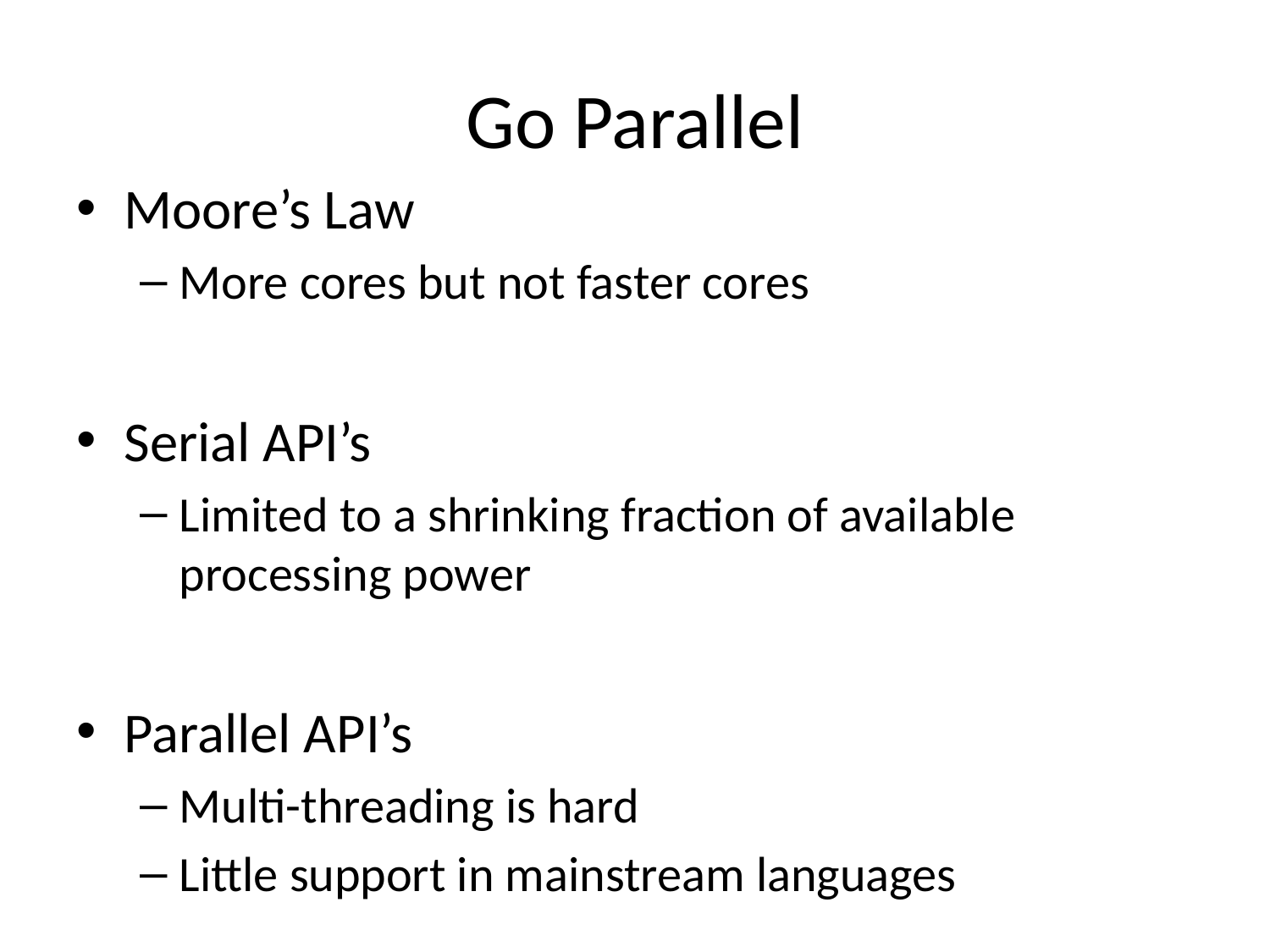

# Go Parallel
Moore’s Law
More cores but not faster cores

Serial API’s
Limited to a shrinking fraction of available processing power

Parallel API’s
Multi-threading is hard
Little support in mainstream languages